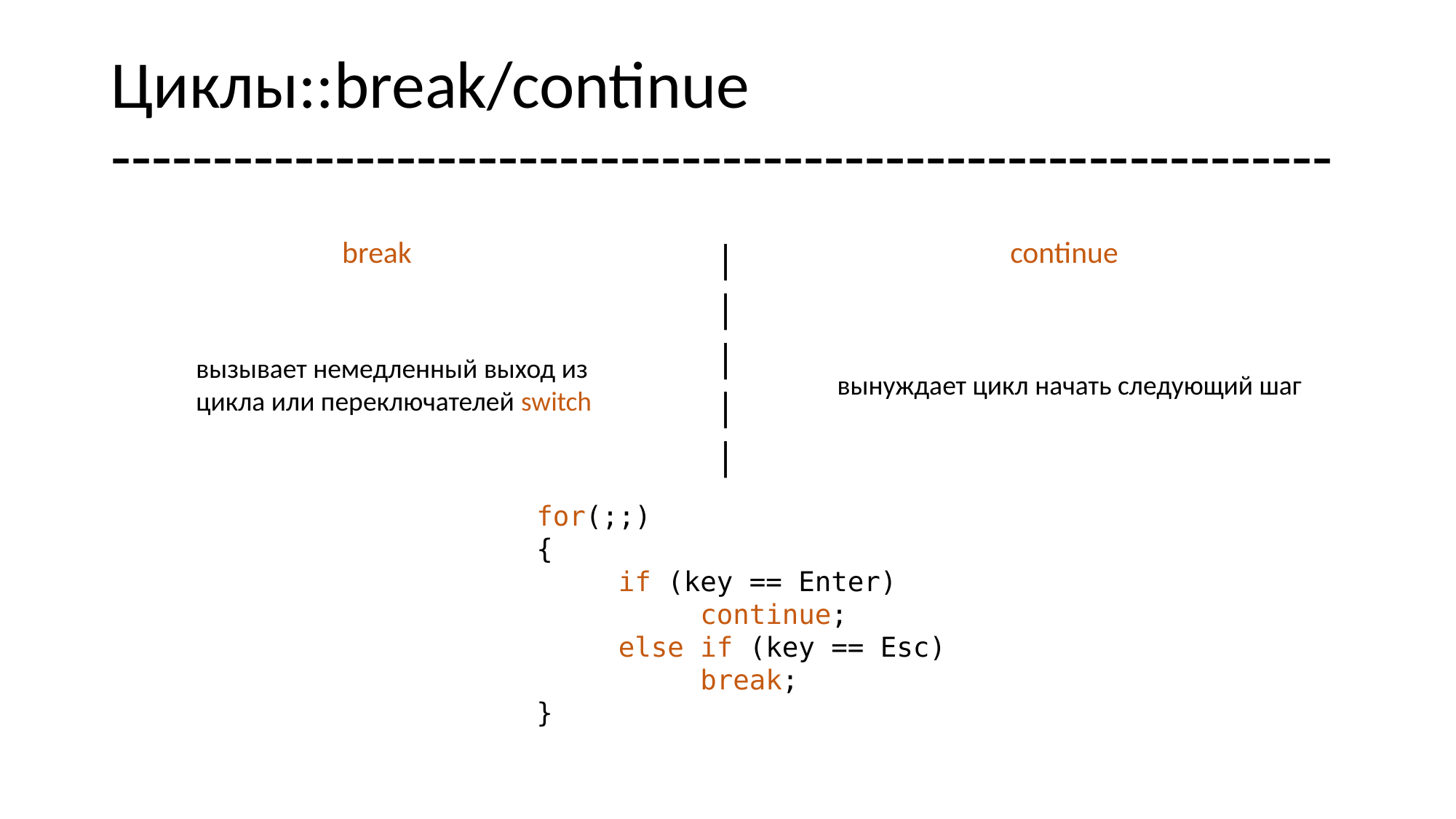

# Циклы::break/continue ------------------------------------------------------------
break
|
| | | |
continue
вызывает немедленный выход из цикла или переключателей switch
вынуждает цикл начать следующий шаг
for(;;)
{
     if (key == Enter)
          continue;
     else if (key == Esc)
          break;
}